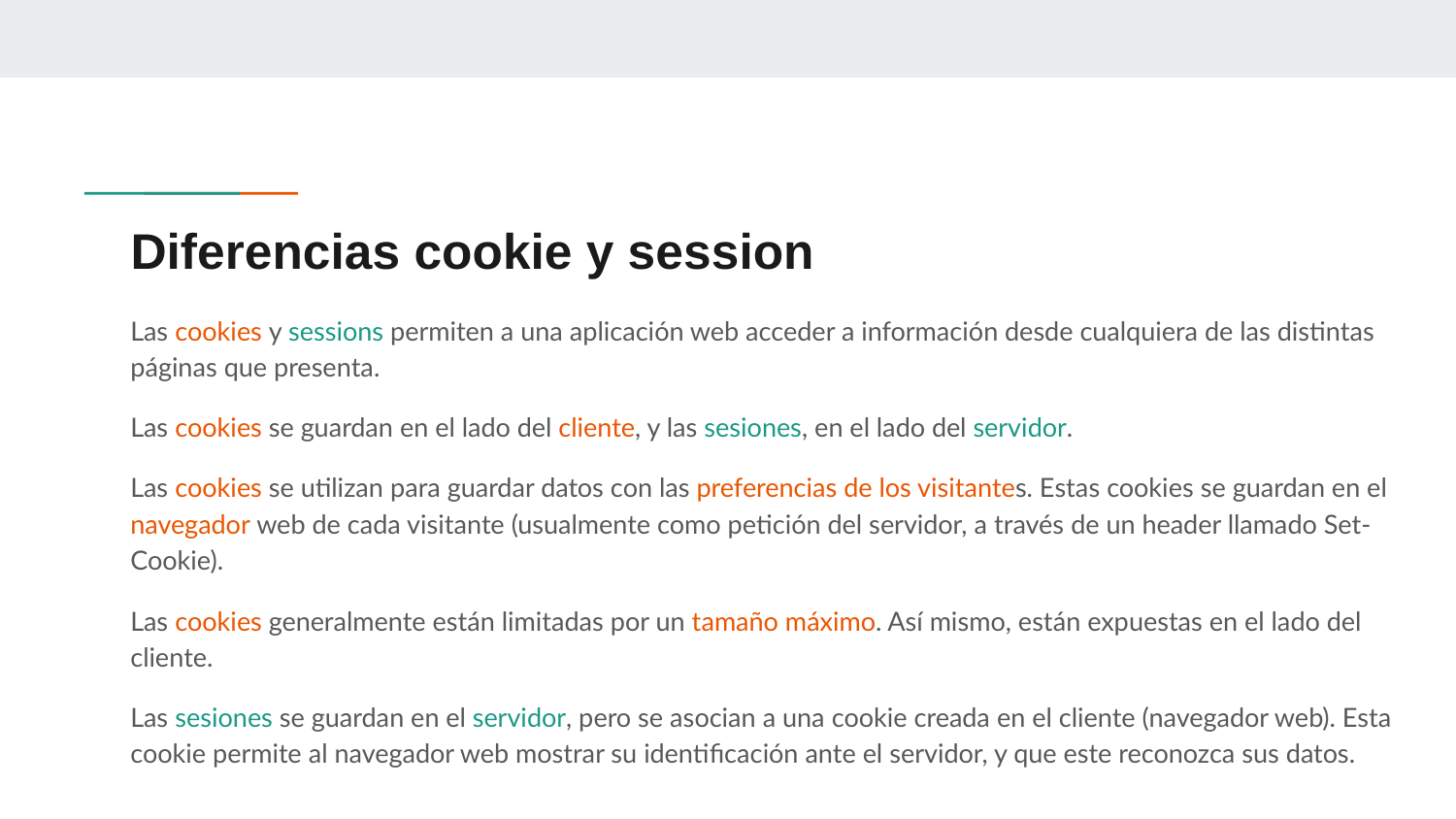

# Diferencias cookie y session
Las cookies y sessions permiten a una aplicación web acceder a información desde cualquiera de las distintas páginas que presenta.
Las cookies se guardan en el lado del cliente, y las sesiones, en el lado del servidor.
Las cookies se utilizan para guardar datos con las preferencias de los visitantes. Estas cookies se guardan en el navegador web de cada visitante (usualmente como petición del servidor, a través de un header llamado Set-Cookie).
Las cookies generalmente están limitadas por un tamaño máximo. Así mismo, están expuestas en el lado del cliente.
Las sesiones se guardan en el servidor, pero se asocian a una cookie creada en el cliente (navegador web). Esta cookie permite al navegador web mostrar su identificación ante el servidor, y que este reconozca sus datos.